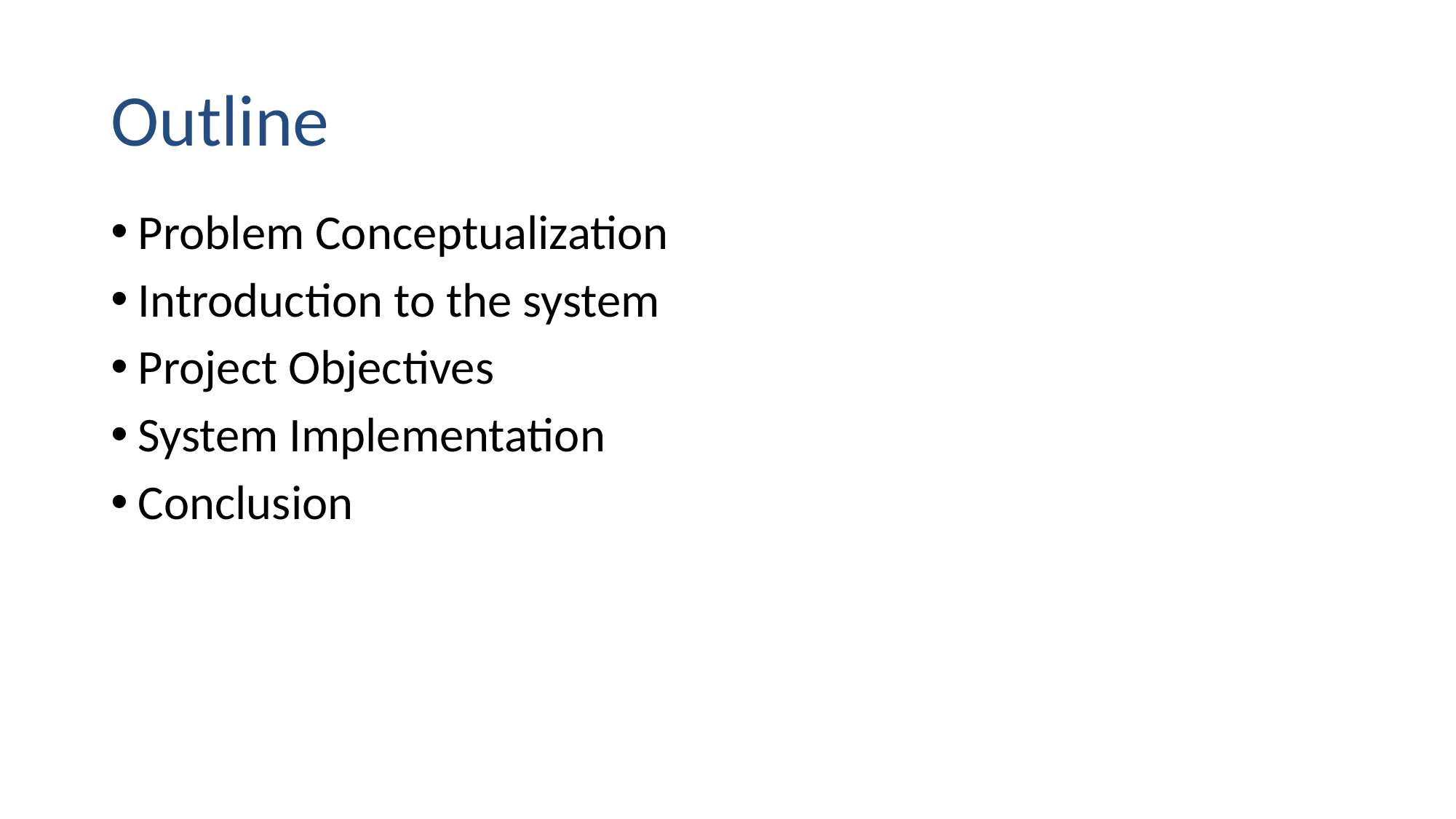

# Outline
Problem Conceptualization
Introduction to the system
Project Objectives
System Implementation
Conclusion